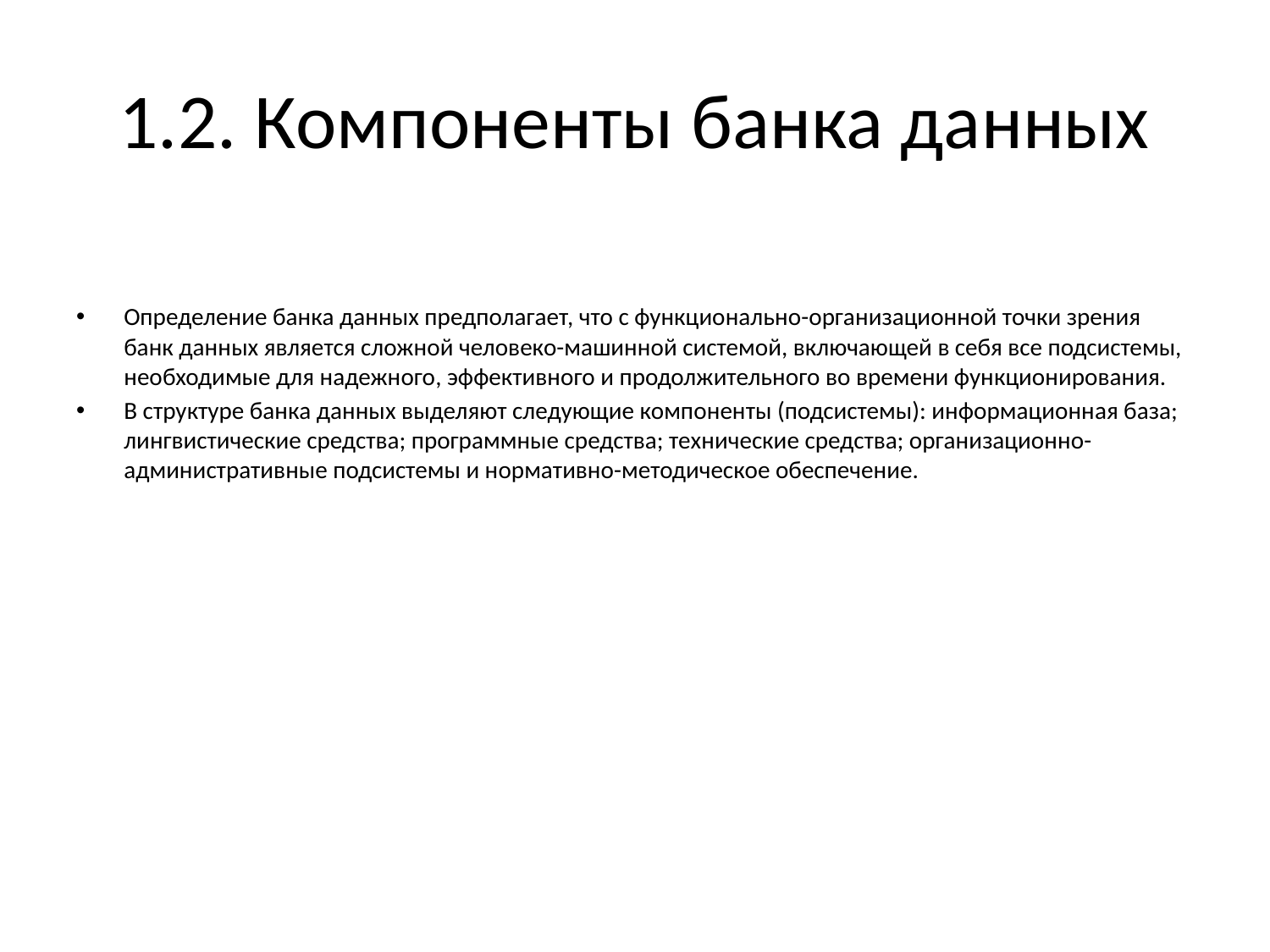

# 1.2. Компоненты банка данных

Определение банка данных предполагает, что с функционально-организационной точки зрения банк данных является сложной человеко-машинной системой, включающей в себя все подсистемы, необходимые для надежного, эффективного и продолжительного во времени функционирования.
В структуре банка данных выделяют следующие компоненты (подсистемы): информационная база; лингвистические средства; программные средства; технические средства; организационно-административные подсистемы и нормативно-методическое обеспечение.